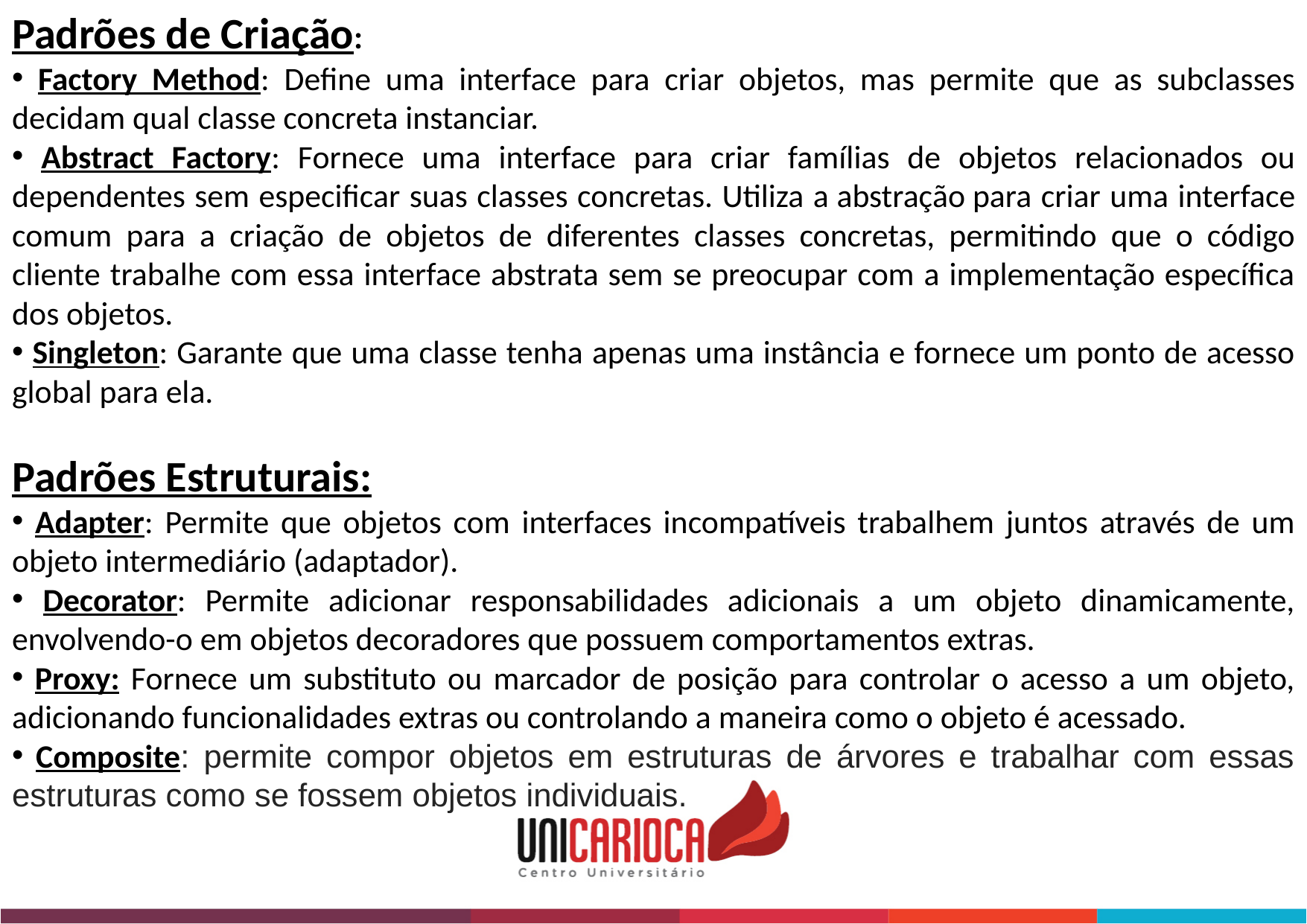

Padrões de Criação:
 Factory Method: Define uma interface para criar objetos, mas permite que as subclasses decidam qual classe concreta instanciar.
 Abstract Factory: Fornece uma interface para criar famílias de objetos relacionados ou dependentes sem especificar suas classes concretas. Utiliza a abstração para criar uma interface comum para a criação de objetos de diferentes classes concretas, permitindo que o código cliente trabalhe com essa interface abstrata sem se preocupar com a implementação específica dos objetos.
 Singleton: Garante que uma classe tenha apenas uma instância e fornece um ponto de acesso global para ela.

Padrões Estruturais:
 Adapter: Permite que objetos com interfaces incompatíveis trabalhem juntos através de um objeto intermediário (adaptador).
 Decorator: Permite adicionar responsabilidades adicionais a um objeto dinamicamente, envolvendo-o em objetos decoradores que possuem comportamentos extras.
 Proxy: Fornece um substituto ou marcador de posição para controlar o acesso a um objeto, adicionando funcionalidades extras ou controlando a maneira como o objeto é acessado.
 Composite: permite compor objetos em estruturas de árvores e trabalhar com essas estruturas como se fossem objetos individuais.